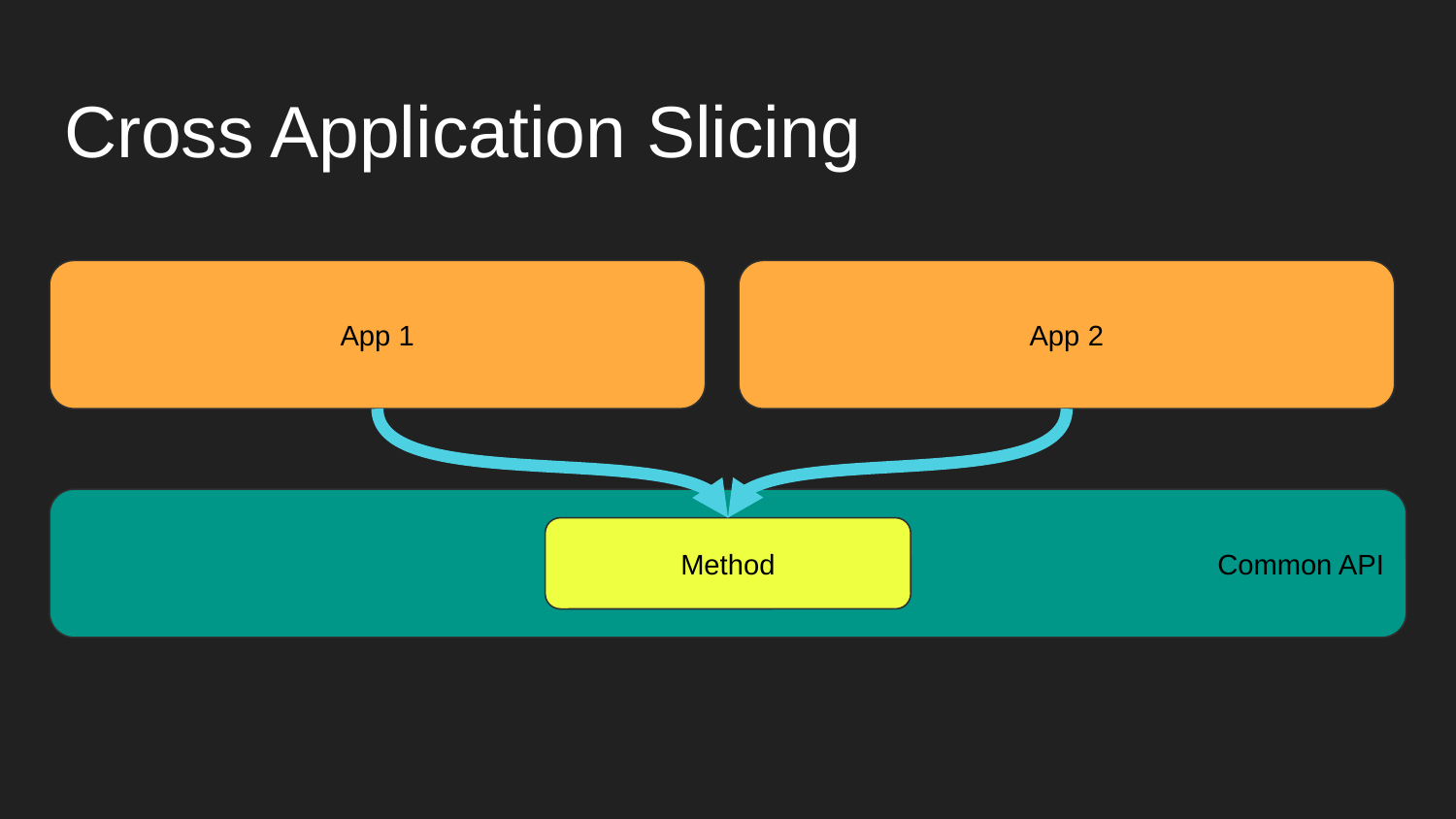

# Cross Application Slicing
App 1
App 2
Common API
Method